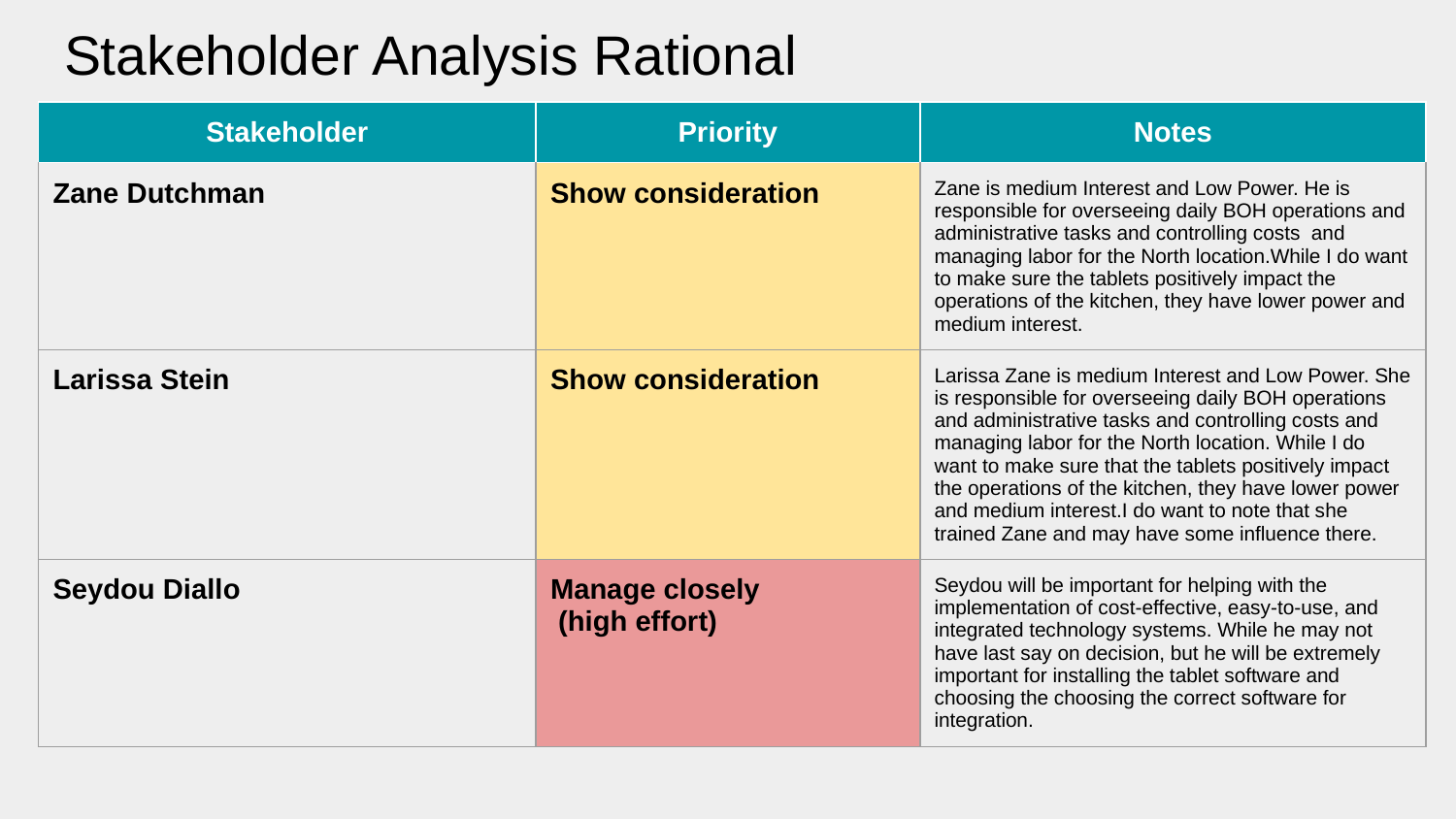

# Stakeholder Analysis Rational
| Stakeholder | Priority | Notes |
| --- | --- | --- |
| Zane Dutchman | Show consideration | Zane is medium Interest and Low Power. He is responsible for overseeing daily BOH operations and administrative tasks and controlling costs and managing labor for the North location.While I do want to make sure the tablets positively impact the operations of the kitchen, they have lower power and medium interest. |
| Larissa Stein | Show consideration | Larissa Zane is medium Interest and Low Power. She is responsible for overseeing daily BOH operations and administrative tasks and controlling costs and managing labor for the North location. While I do want to make sure that the tablets positively impact the operations of the kitchen, they have lower power and medium interest.I do want to note that she trained Zane and may have some influence there. |
| Seydou Diallo | Manage closely (high effort) | Seydou will be important for helping with the implementation of cost-effective, easy-to-use, and integrated technology systems. While he may not have last say on decision, but he will be extremely important for installing the tablet software and choosing the choosing the correct software for integration. |